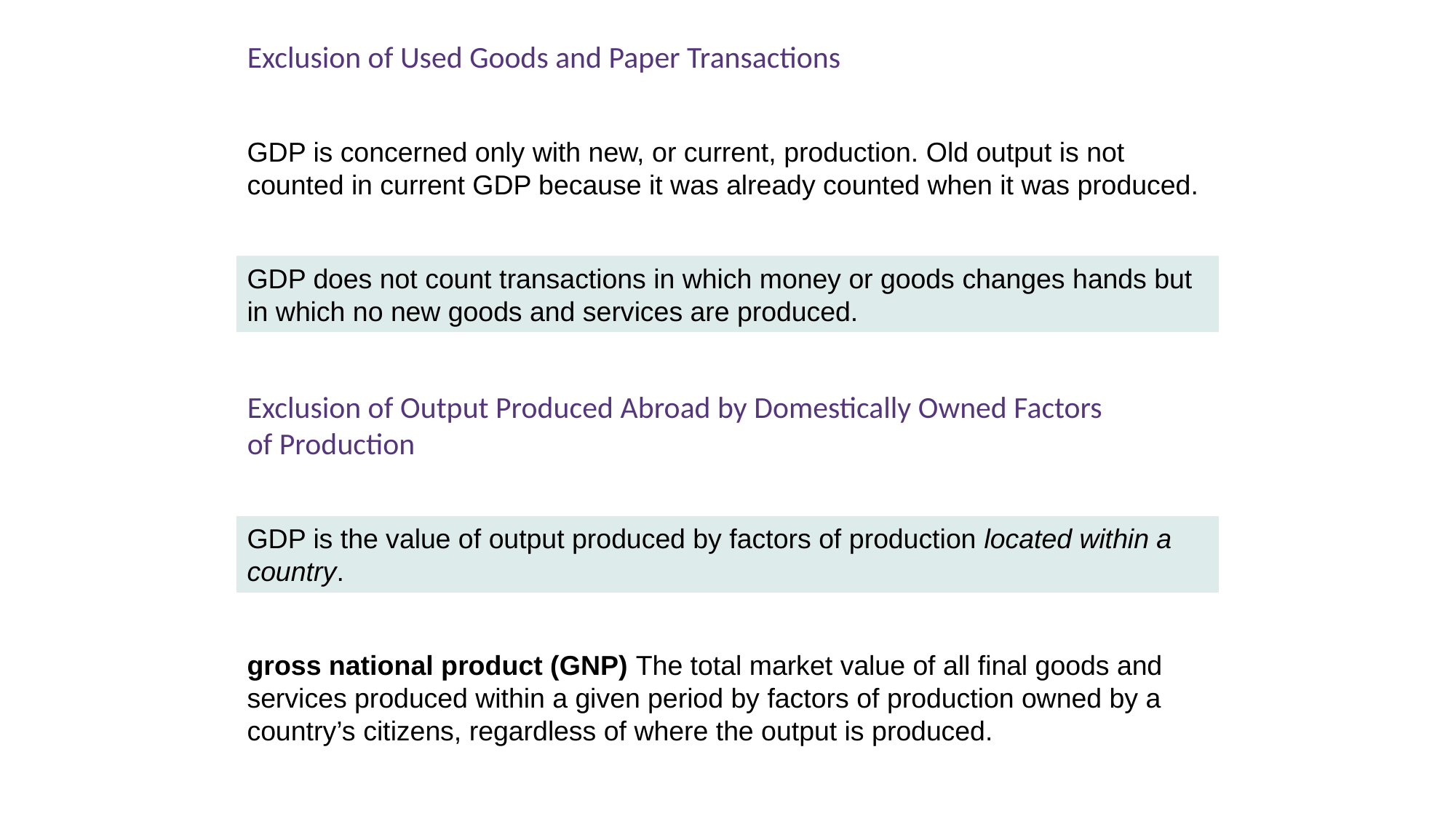

Exclusion of Used Goods and Paper Transactions
GDP is concerned only with new, or current, production. Old output is not counted in current GDP because it was already counted when it was produced.
GDP does not count transactions in which money or goods changes hands but in which no new goods and services are produced.
Exclusion of Output Produced Abroad by Domestically Owned Factors
of Production
GDP is the value of output produced by factors of production located within a country.
gross national product (GNP) The total market value of all final goods and services produced within a given period by factors of production owned by a country’s citizens, regardless of where the output is produced.